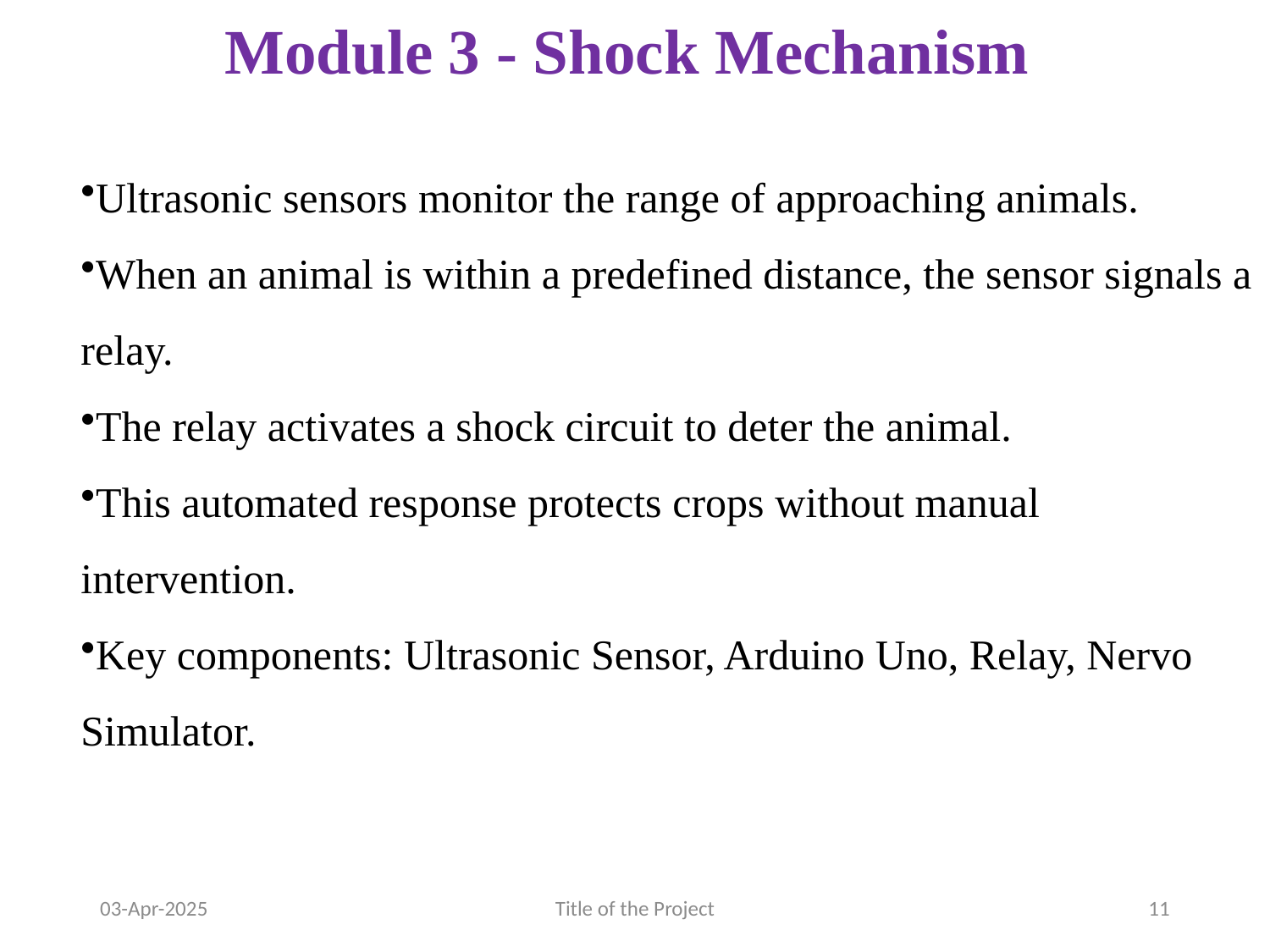

# Module 3 - Shock Mechanism

Ultrasonic sensors monitor the range of approaching animals.
When an animal is within a predefined distance, the sensor signals a relay.
The relay activates a shock circuit to deter the animal.
This automated response protects crops without manual intervention.
Key components: Ultrasonic Sensor, Arduino Uno, Relay, Nervo Simulator.

03-Apr-2025
Title of the Project
11